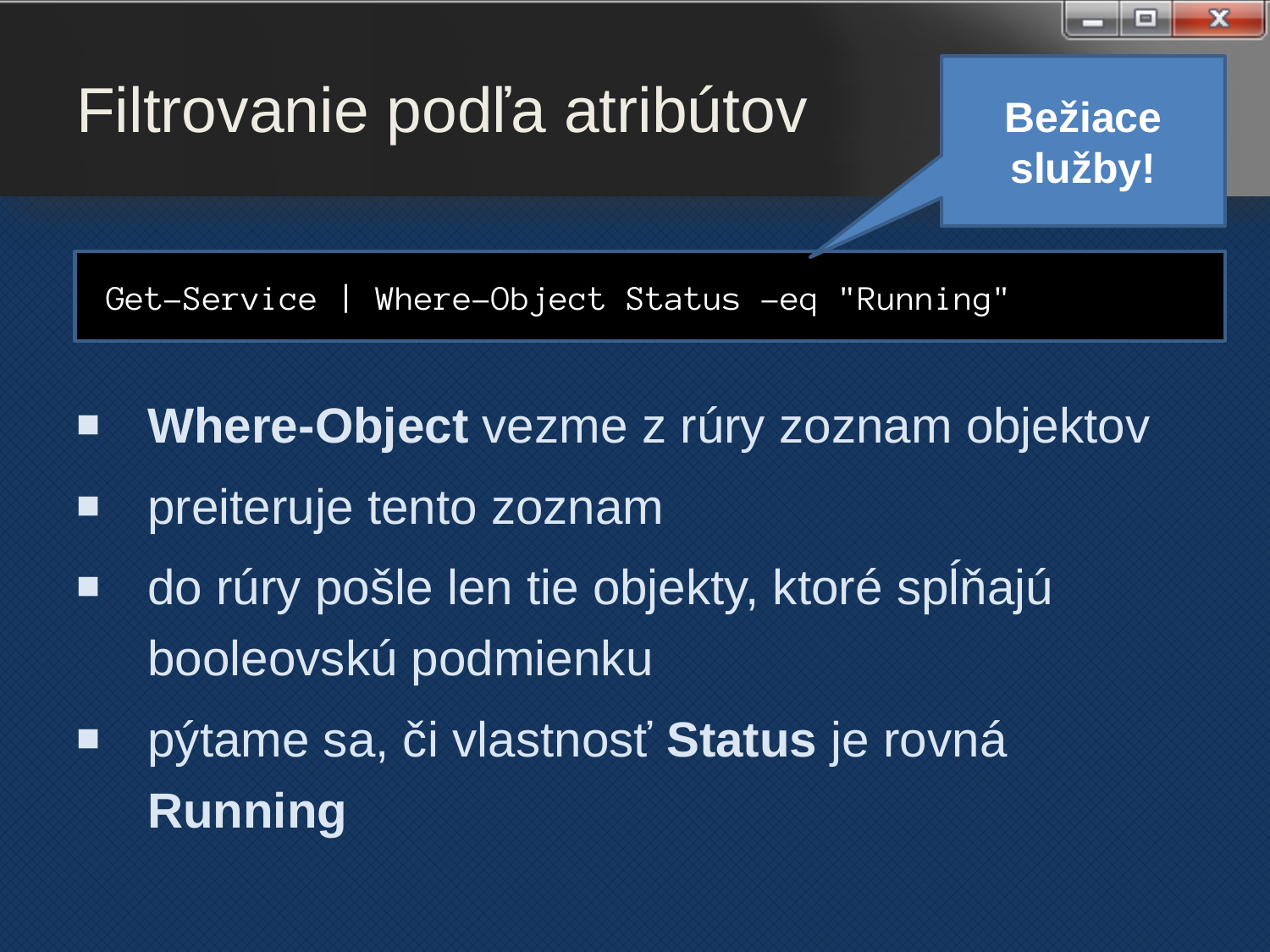

# Filtrovanie podľa atribútov
Bežiace služby!
 Get-Service | Where-Object Status -eq "Running"
Where-Object vezme z rúry zoznam objektov
preiteruje tento zoznam
do rúry pošle len tie objekty, ktoré spĺňajú booleovskú podmienku
pýtame sa, či vlastnosť Status je rovná Running